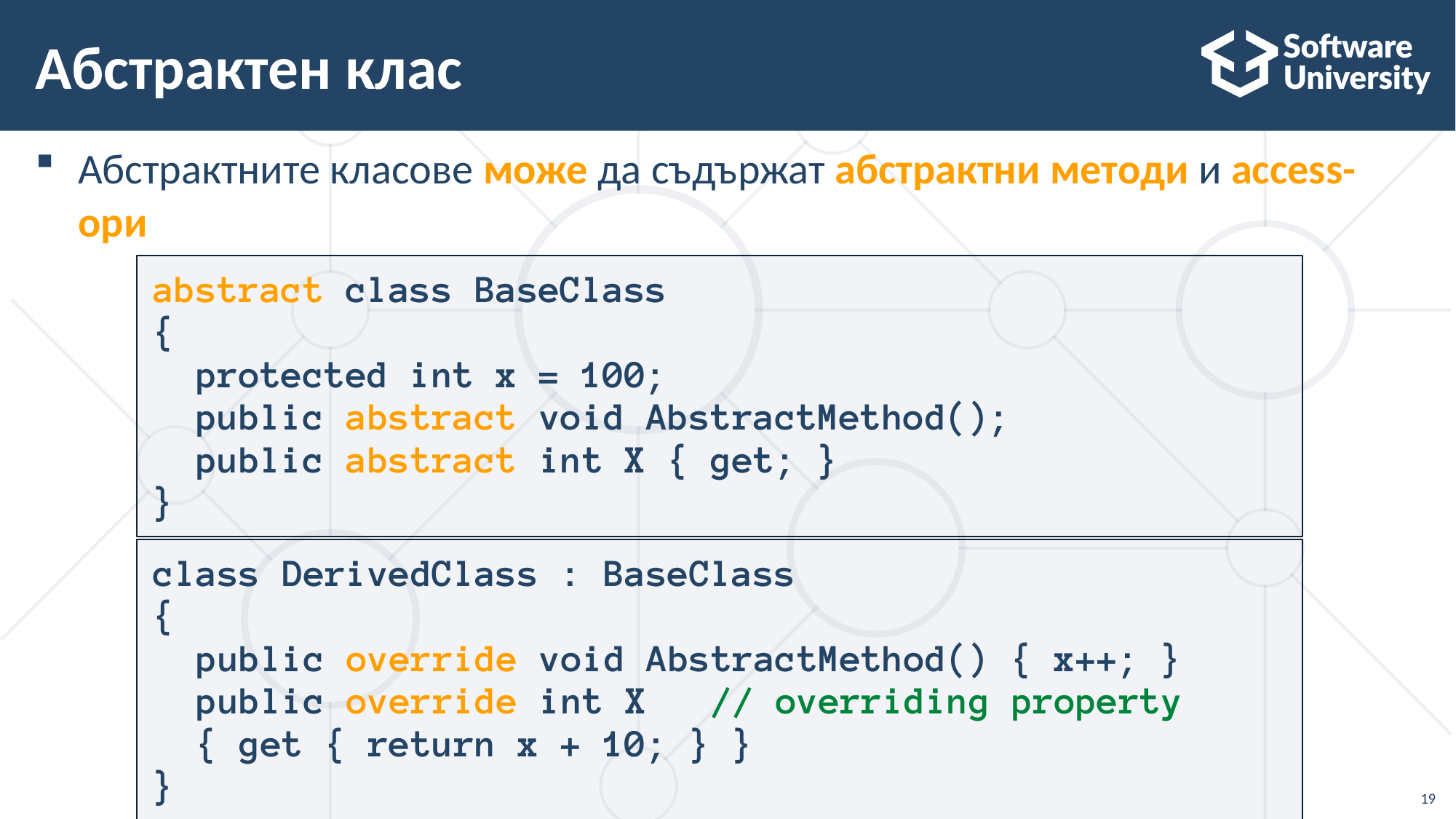

# Абстрактен клас
Абстрактните класове може да съдържат абстрактни методи и access-ори
abstract class BaseClass
{
  protected int x = 100;
  public abstract void AbstractMethod();
  public abstract int X { get; }
}
class DerivedClass : BaseClass
{
  public override void AbstractMethod() { x++; }
  public override int X   // overriding property
  { get { return x + 10; } }
}
19